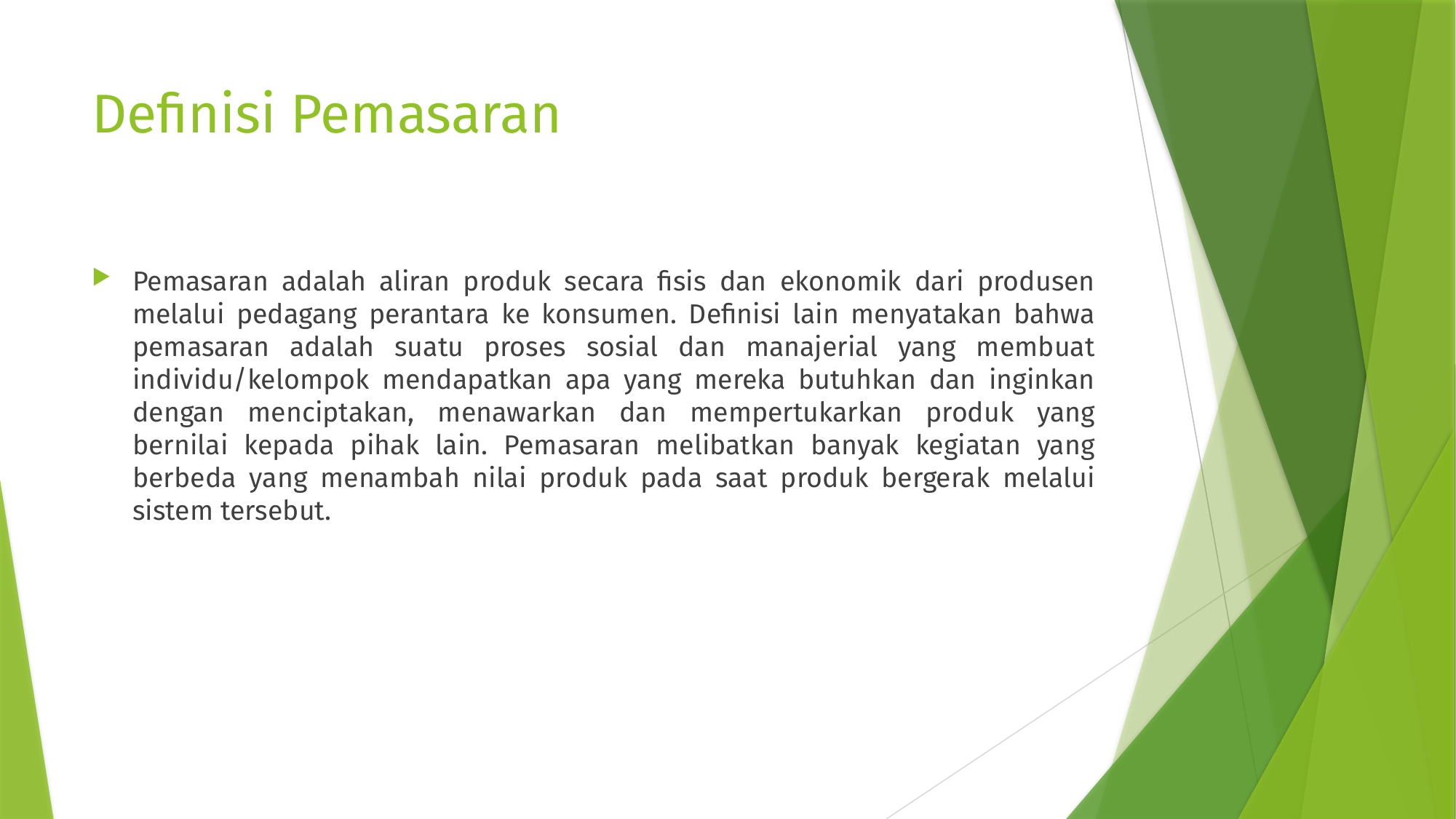

# Definisi Pemasaran
Pemasaran adalah aliran produk secara fisis dan ekonomik dari produsen melalui pedagang perantara ke konsumen. Definisi lain menyatakan bahwa pemasaran adalah suatu proses sosial dan manajerial yang membuat individu/kelompok mendapatkan apa yang mereka butuhkan dan inginkan dengan menciptakan, menawarkan dan mempertukarkan produk yang bernilai kepada pihak lain. Pemasaran melibatkan banyak kegiatan yang berbeda yang menambah nilai produk pada saat produk bergerak melalui sistem tersebut.